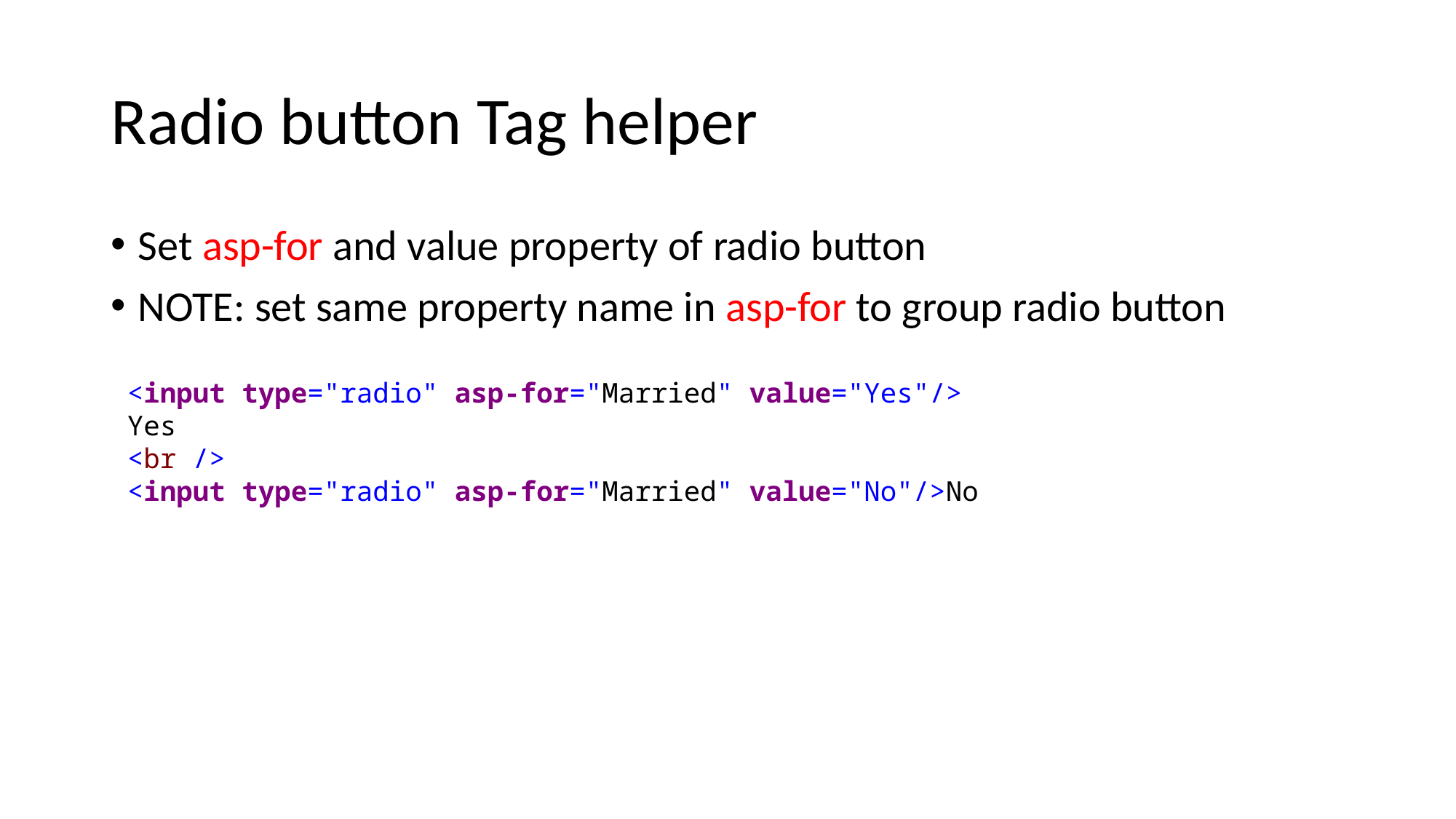

# Radio button Tag helper
Set asp-for and value property of radio button
NOTE: set same property name in asp-for to group radio button
 <input type="radio" asp-for="Married" value="Yes"/>
 Yes
 <br />
 <input type="radio" asp-for="Married" value="No"/>No